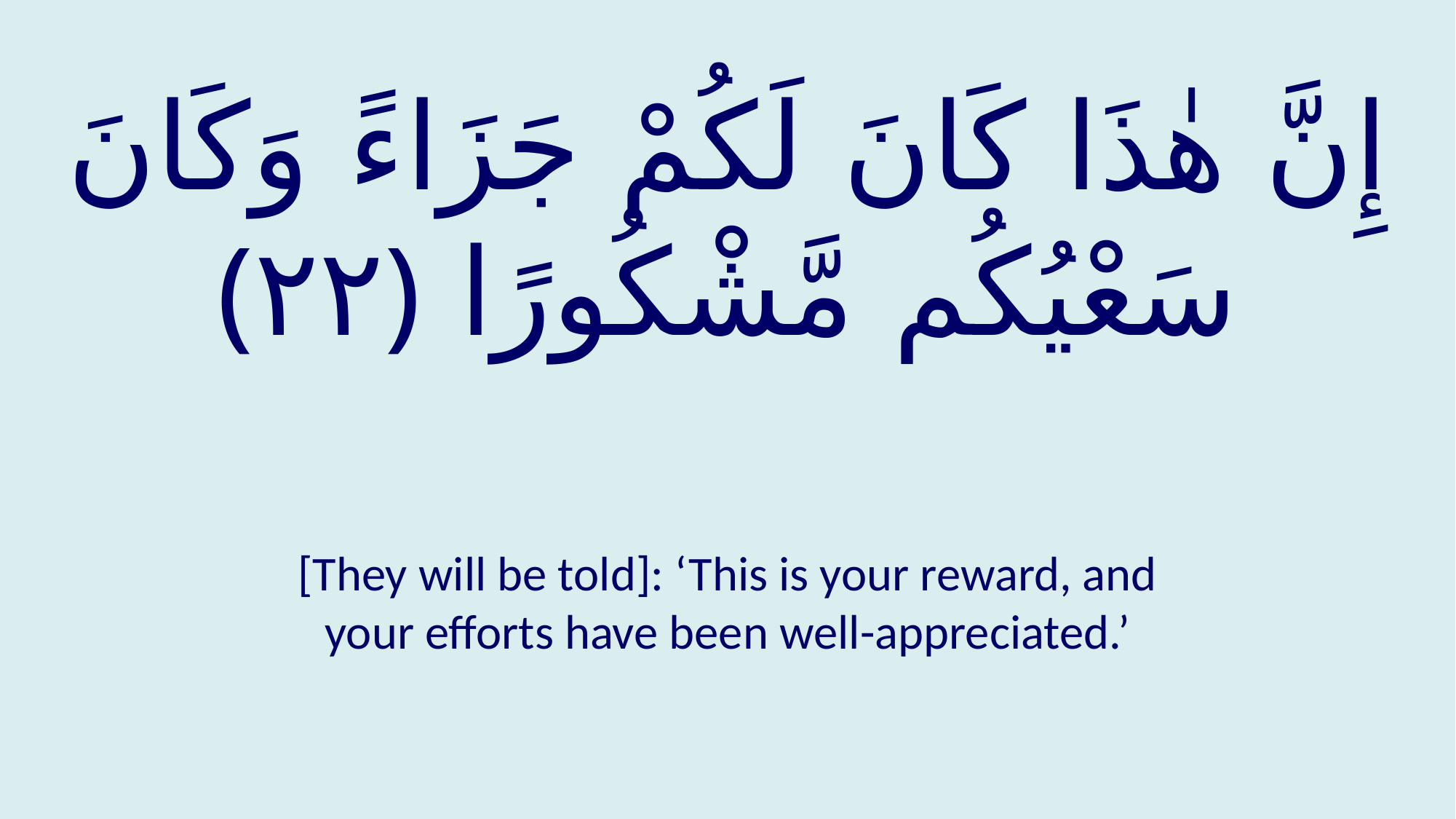

# إِنَّ هٰذَا كَانَ لَكُمْ جَزَاءً وَكَانَ سَعْيُكُم مَّشْكُورًا ‎﴿٢٢﴾
[They will be told]: ‘This is your reward, and your efforts have been well-appreciated.’